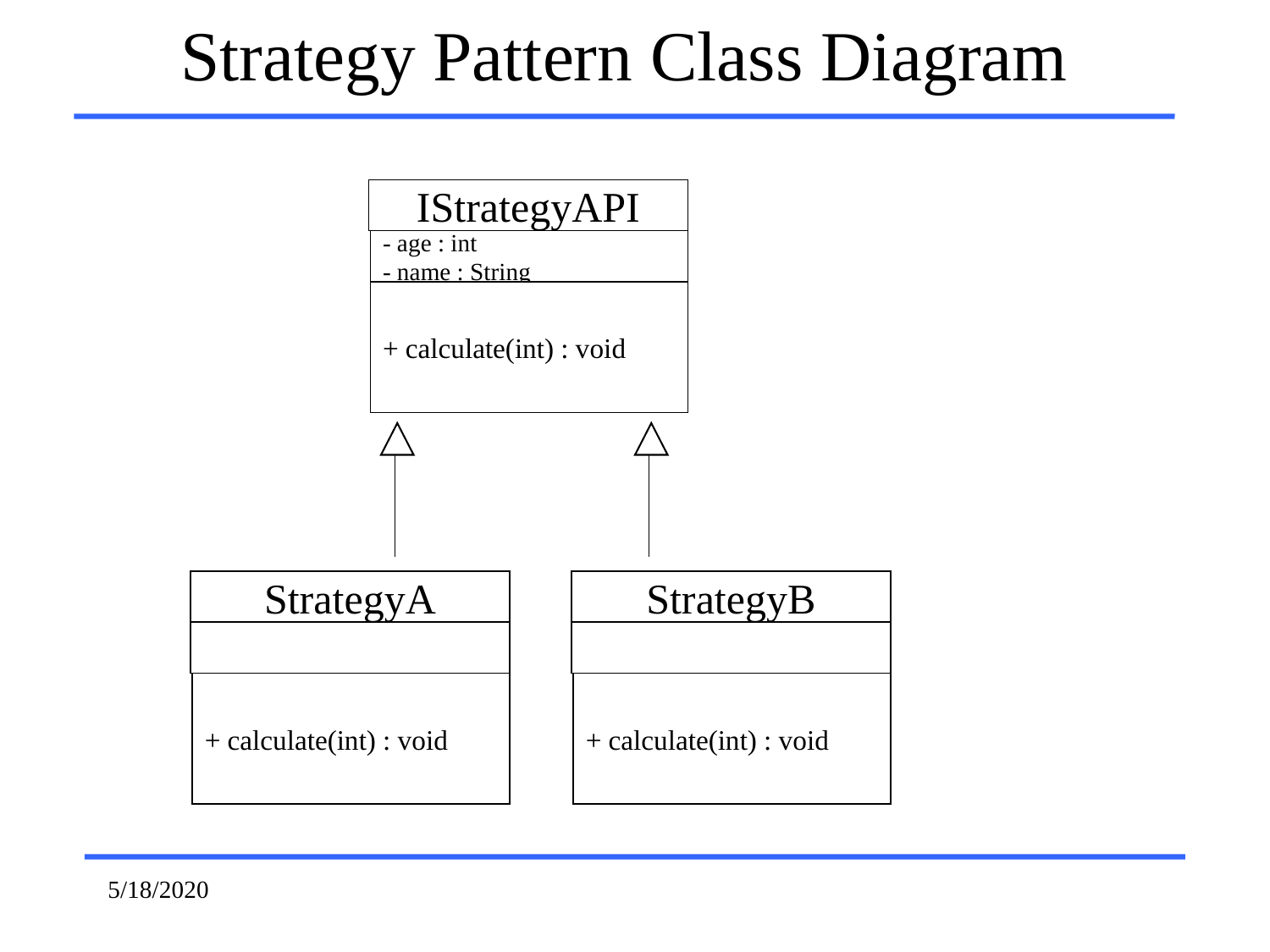

Strategy Pattern Class Diagram
IStrategyAPI
- age : int
- name : String
+ calculate(int) : void

StrategyA

+ calculate(int) : void
StrategyB

+ calculate(int) : void
5/18/2020